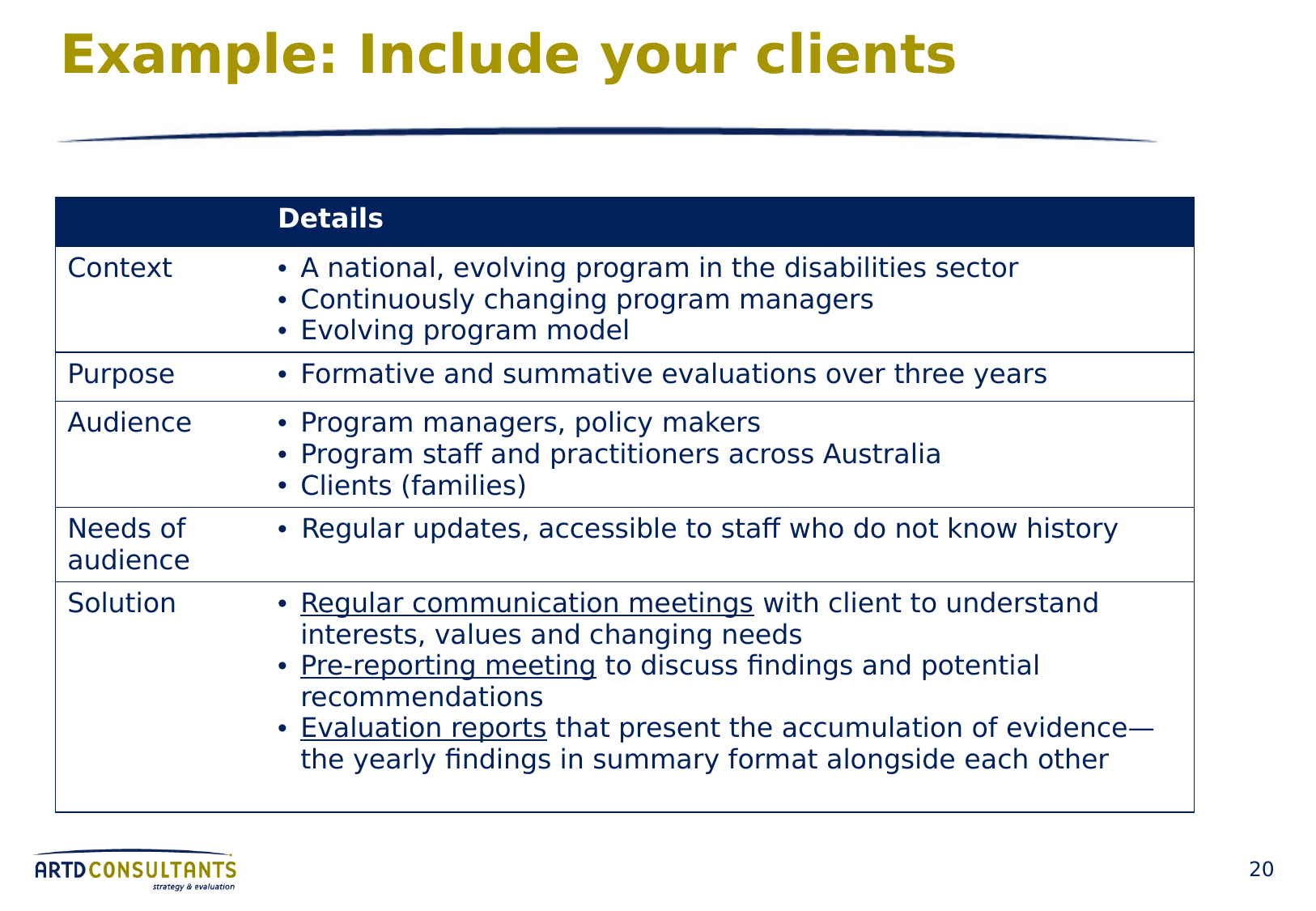

# Example: Include your clients
|  | Details |
| --- | --- |
| Context | A national, evolving program in the disabilities sector Continuously changing program managers Evolving program model |
| Purpose | Formative and summative evaluations over three years |
| Audience | Program managers, policy makers Program staff and practitioners across Australia Clients (families) |
| Needs of audience | Regular updates, accessible to staff who do not know history |
| Solution | Regular communication meetings with client to understand interests, values and changing needs Pre-reporting meeting to discuss findings and potential recommendations Evaluation reports that present the accumulation of evidence—the yearly findings in summary format alongside each other |
20